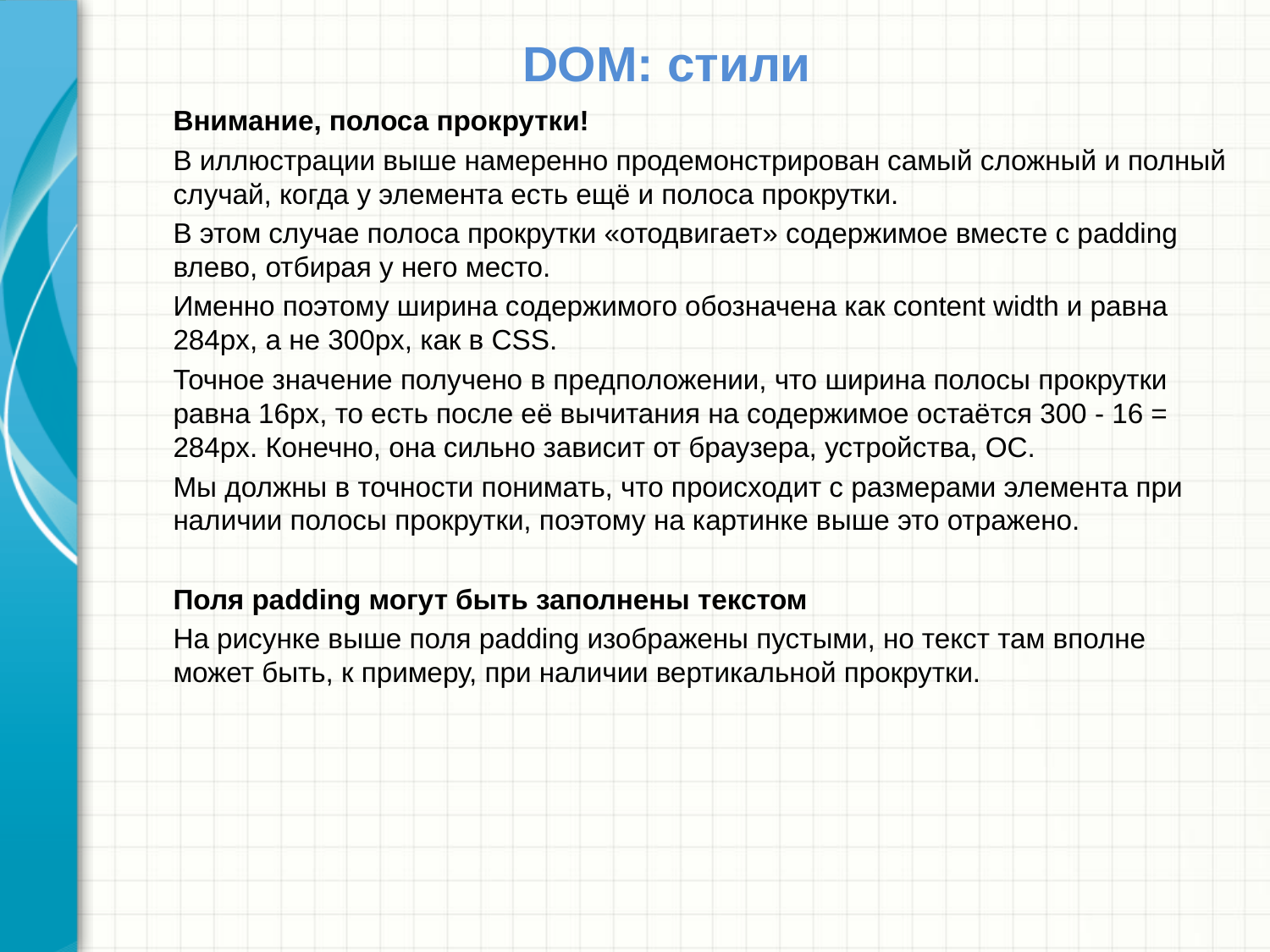

# DOM: стили
Внимание, полоса прокрутки!
В иллюстрации выше намеренно продемонстрирован самый сложный и полный случай, когда у элемента есть ещё и полоса прокрутки.
В этом случае полоса прокрутки «отодвигает» содержимое вместе с padding влево, отбирая у него место.
Именно поэтому ширина содержимого обозначена как content width и равна 284px, а не 300px, как в CSS.
Точное значение получено в предположении, что ширина полосы прокрутки равна 16px, то есть после её вычитания на содержимое остаётся 300 - 16 = 284px. Конечно, она сильно зависит от браузера, устройства, ОС.
Мы должны в точности понимать, что происходит с размерами элемента при наличии полосы прокрутки, поэтому на картинке выше это отражено.

Поля padding могут быть заполнены текстом
На рисунке выше поля padding изображены пустыми, но текст там вполне может быть, к примеру, при наличии вертикальной прокрутки.